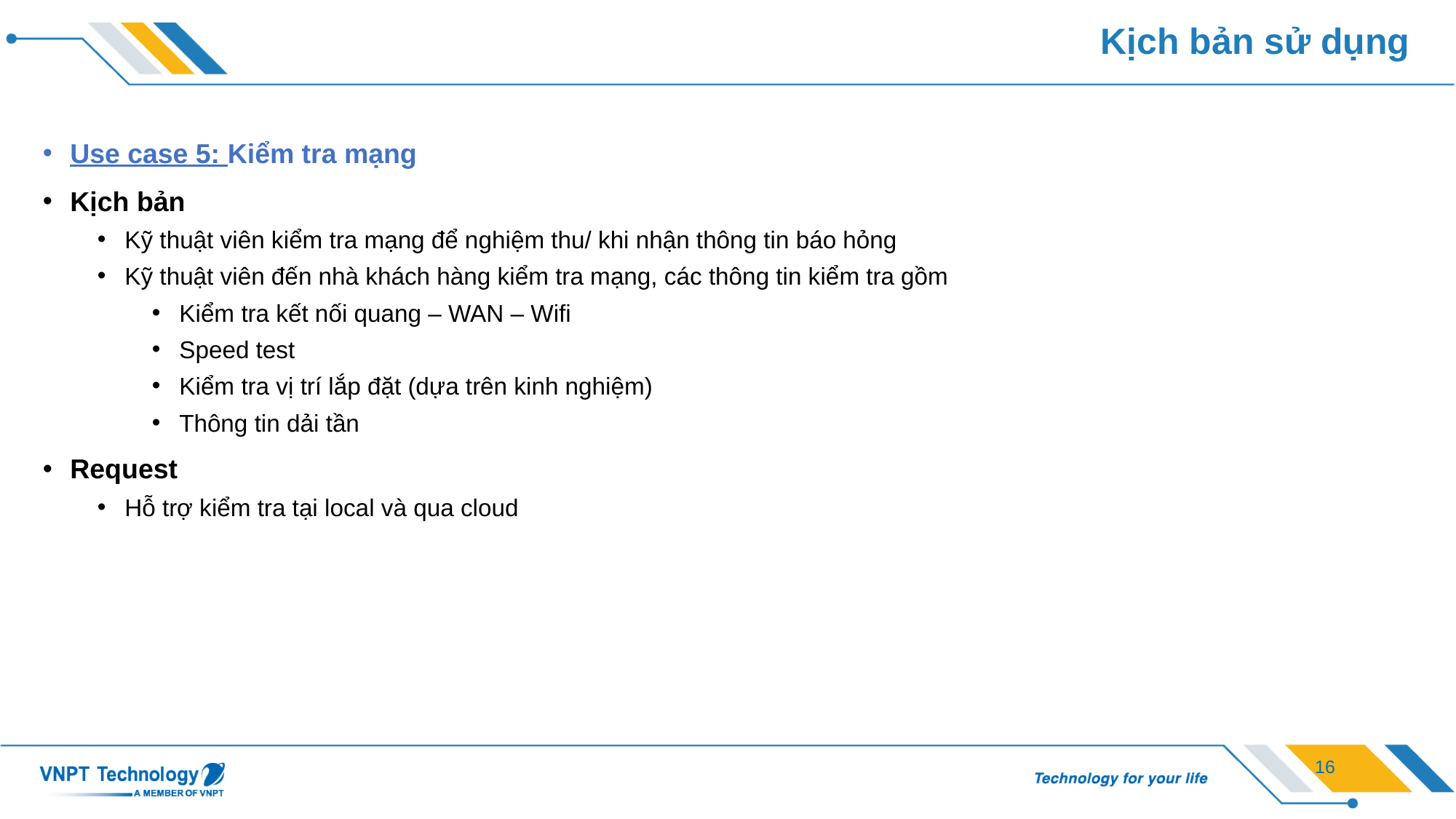

# Kịch bản sử dụng
Use case 5: Kiểm tra mạng
Kịch bản
Kỹ thuật viên kiểm tra mạng để nghiệm thu/ khi nhận thông tin báo hỏng
Kỹ thuật viên đến nhà khách hàng kiểm tra mạng, các thông tin kiểm tra gồm
Kiểm tra kết nối quang – WAN – Wifi
Speed test
Kiểm tra vị trí lắp đặt (dựa trên kinh nghiệm)
Thông tin dải tần
Request
Hỗ trợ kiểm tra tại local và qua cloud